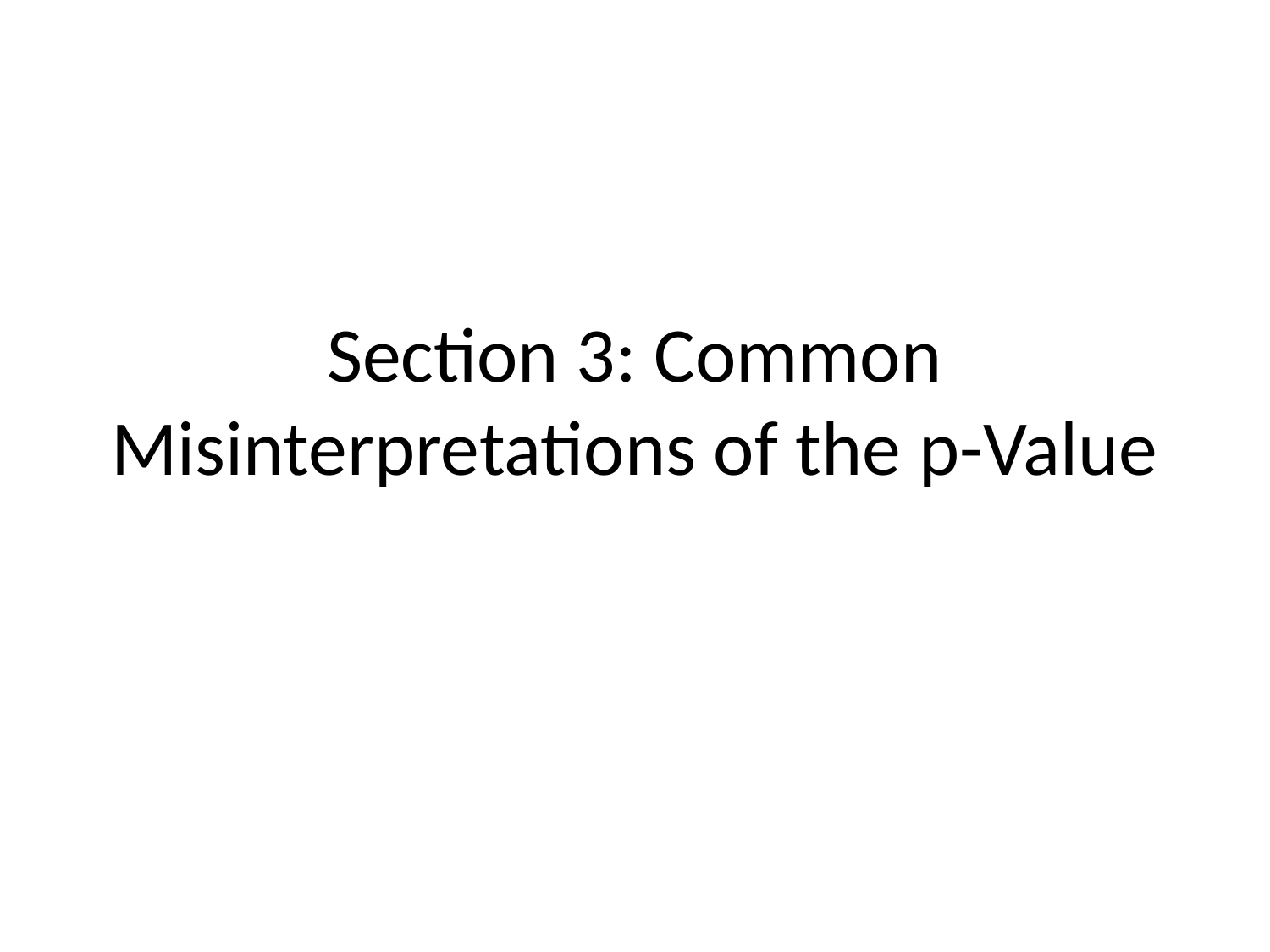

# Section 3: Common Misinterpretations of the p-Value